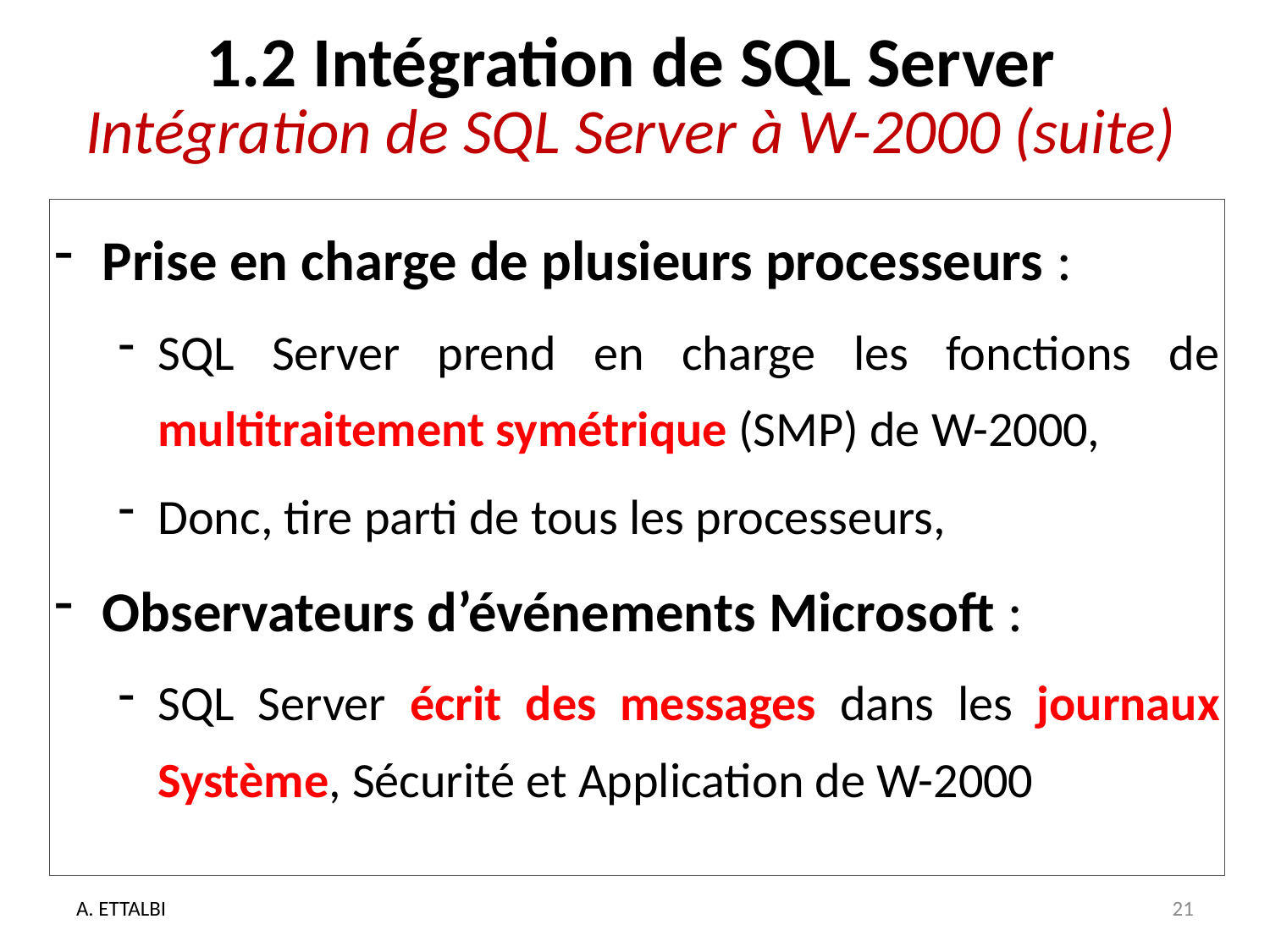

# 1.2 Intégration de SQL Server Intégration de SQL Server à W-2000 (suite)
Prise en charge de plusieurs processeurs :
SQL Server prend en charge les fonctions de multitraitement symétrique (SMP) de W-2000,
Donc, tire parti de tous les processeurs,
Observateurs d’événements Microsoft :
SQL Server écrit des messages dans les journaux Système, Sécurité et Application de W-2000
A. ETTALBI
21